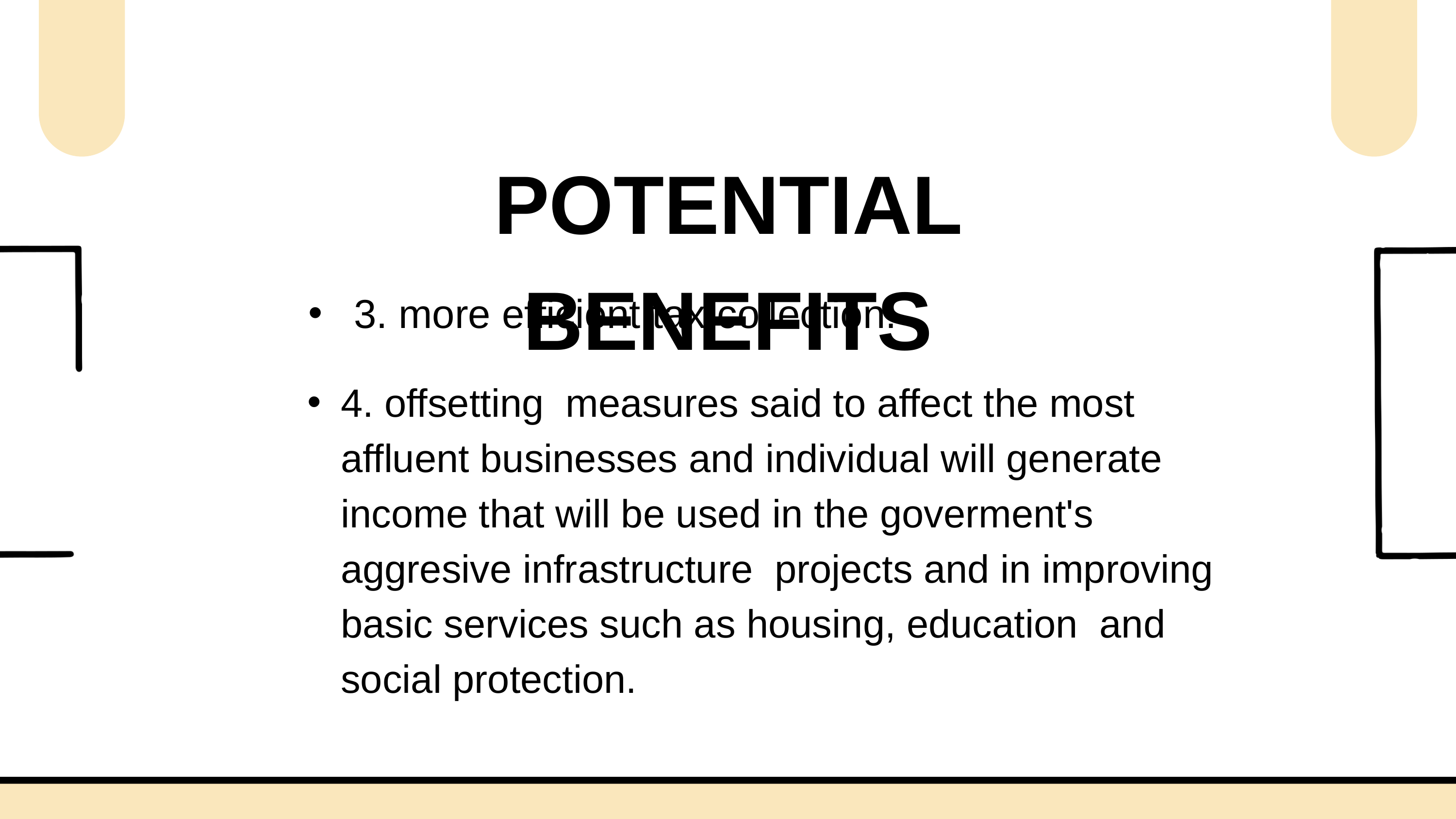

POTENTIAL BENEFITS

 3. more efficient tax collection.
4. offsetting  measures said to affect the most affluent businesses and individual will generate income that will be used in the goverment's aggresive infrastructure  projects and in improving basic services such as housing, education  and social protection.